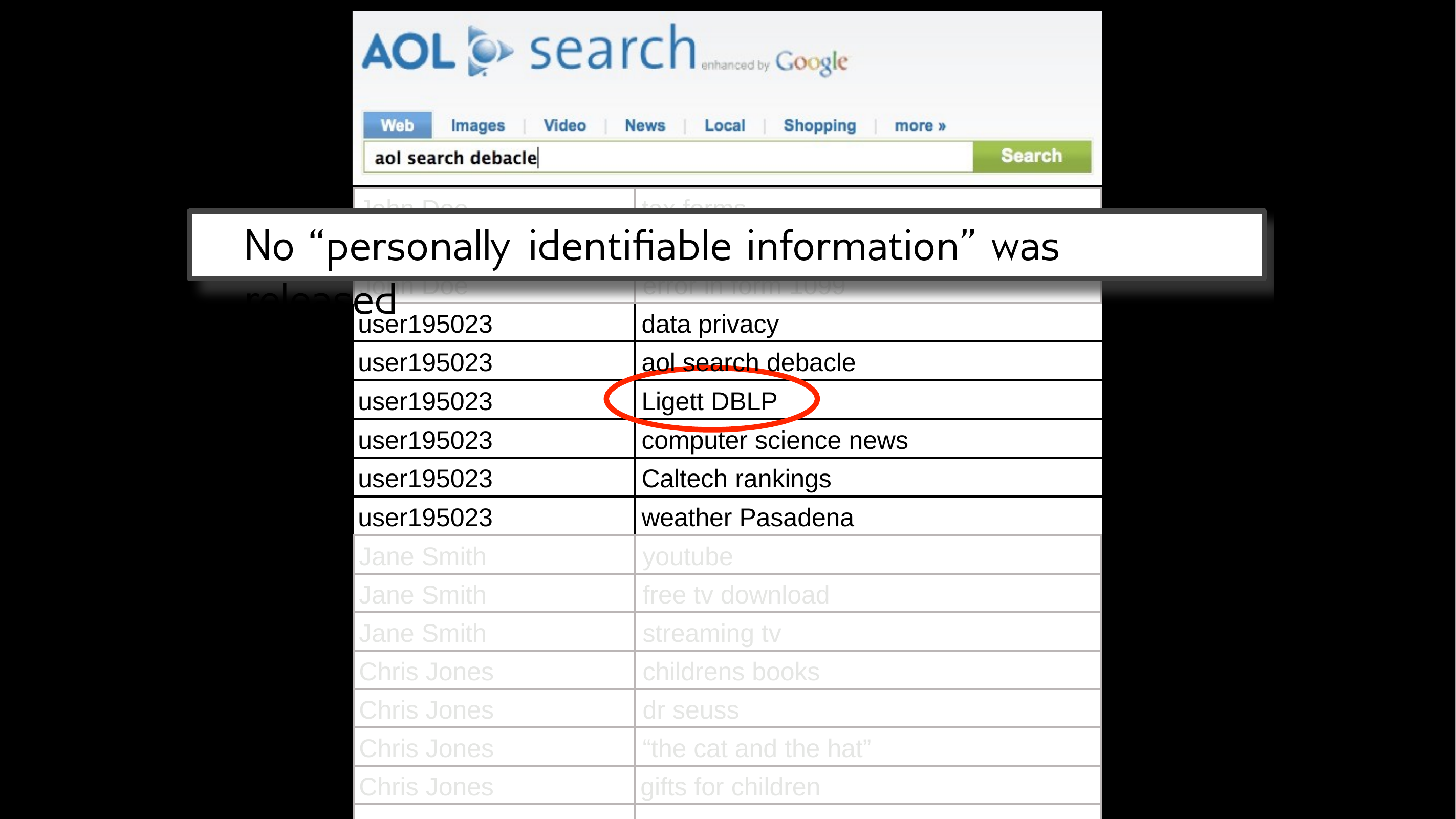

# John Doe	tax forms

No “personally	identifiable information” was	released
John Doe	irs 1040
John Doe	error in form 1099
user195023	data privacy
user195023	aol search debacle
user195023	Ligett DBLP
user195023	computer science news
user195023	Caltech rankings
user195023	weather Pasadena
Jane Smith	youtube
Jane Smith	free tv download
Jane Smith	streaming tv
Chris Jones	childrens books
Chris Jones	dr seuss
Chris Jones	“the cat and the hat”

Chris Jones
gifts for children